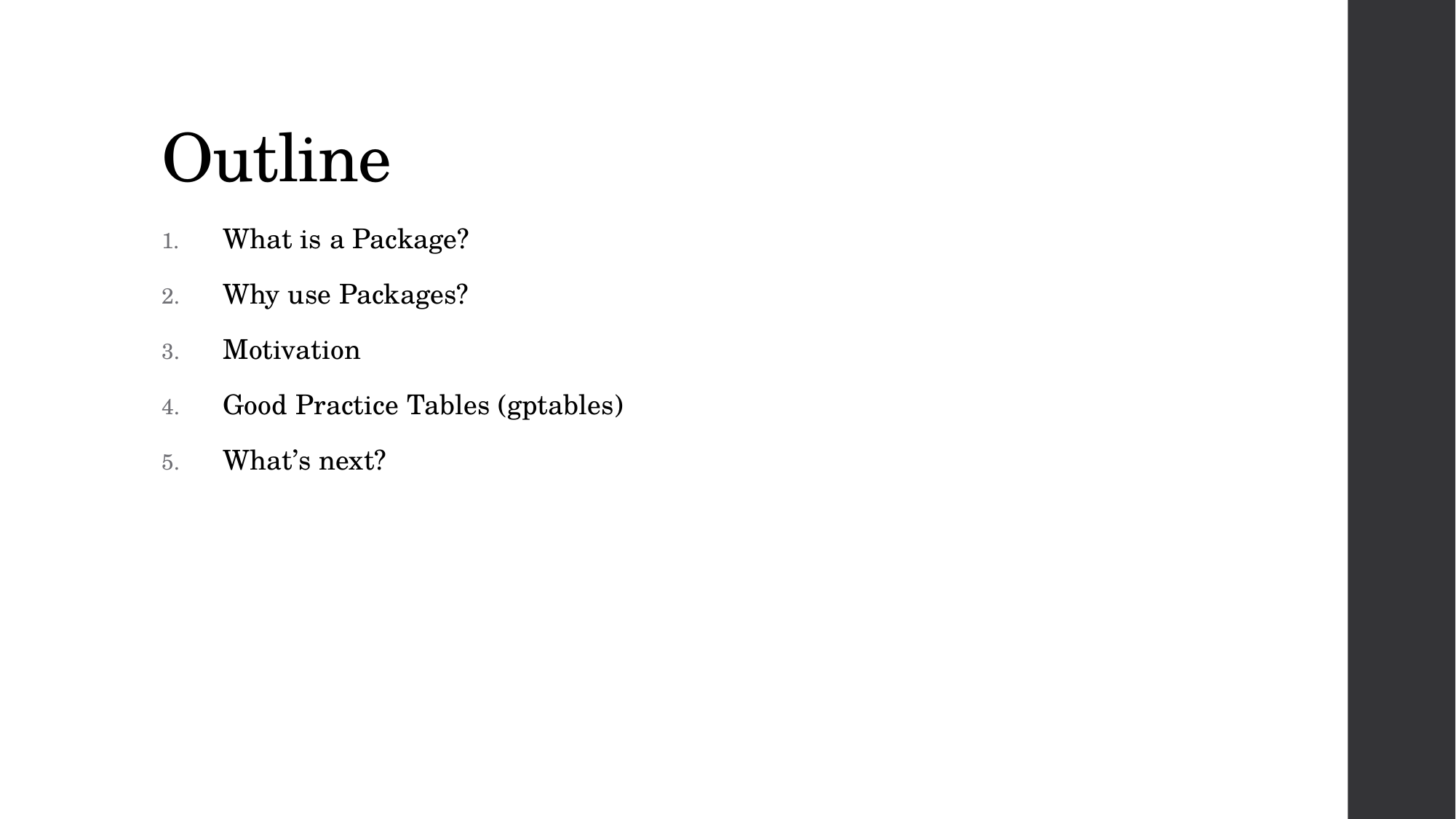

# Outline
What is a Package?
Why use Packages?
Motivation
Good Practice Tables (gptables)
What’s next?